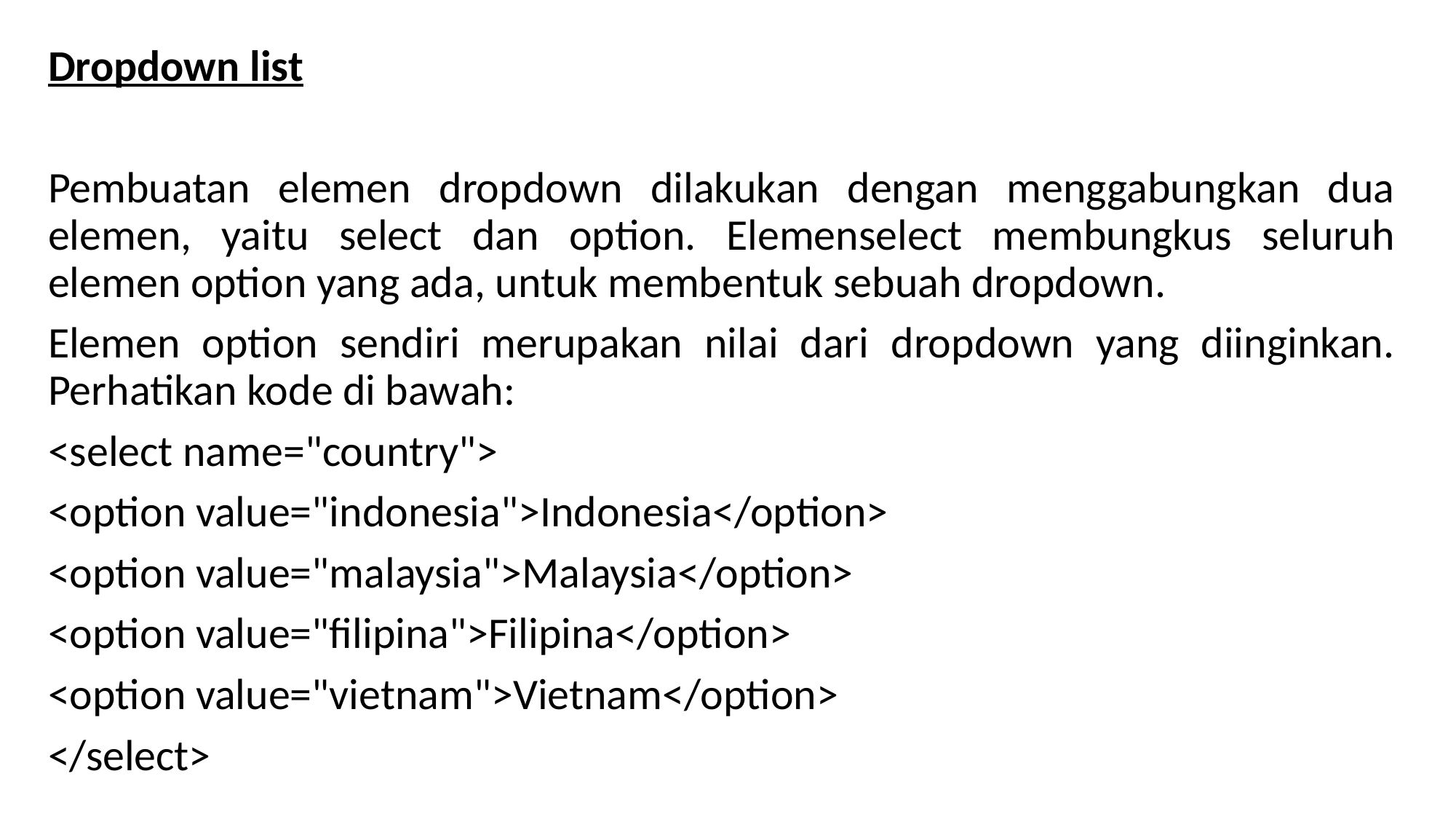

Dropdown list

Pembuatan elemen dropdown dilakukan dengan menggabungkan dua elemen, yaitu select dan option. Elemenselect membungkus seluruh elemen option yang ada, untuk membentuk sebuah dropdown.
Elemen option sendiri merupakan nilai dari dropdown yang diinginkan. Perhatikan kode di bawah:
<select name="country">
<option value="indonesia">Indonesia</option>
<option value="malaysia">Malaysia</option>
<option value="filipina">Filipina</option>
<option value="vietnam">Vietnam</option>
</select>